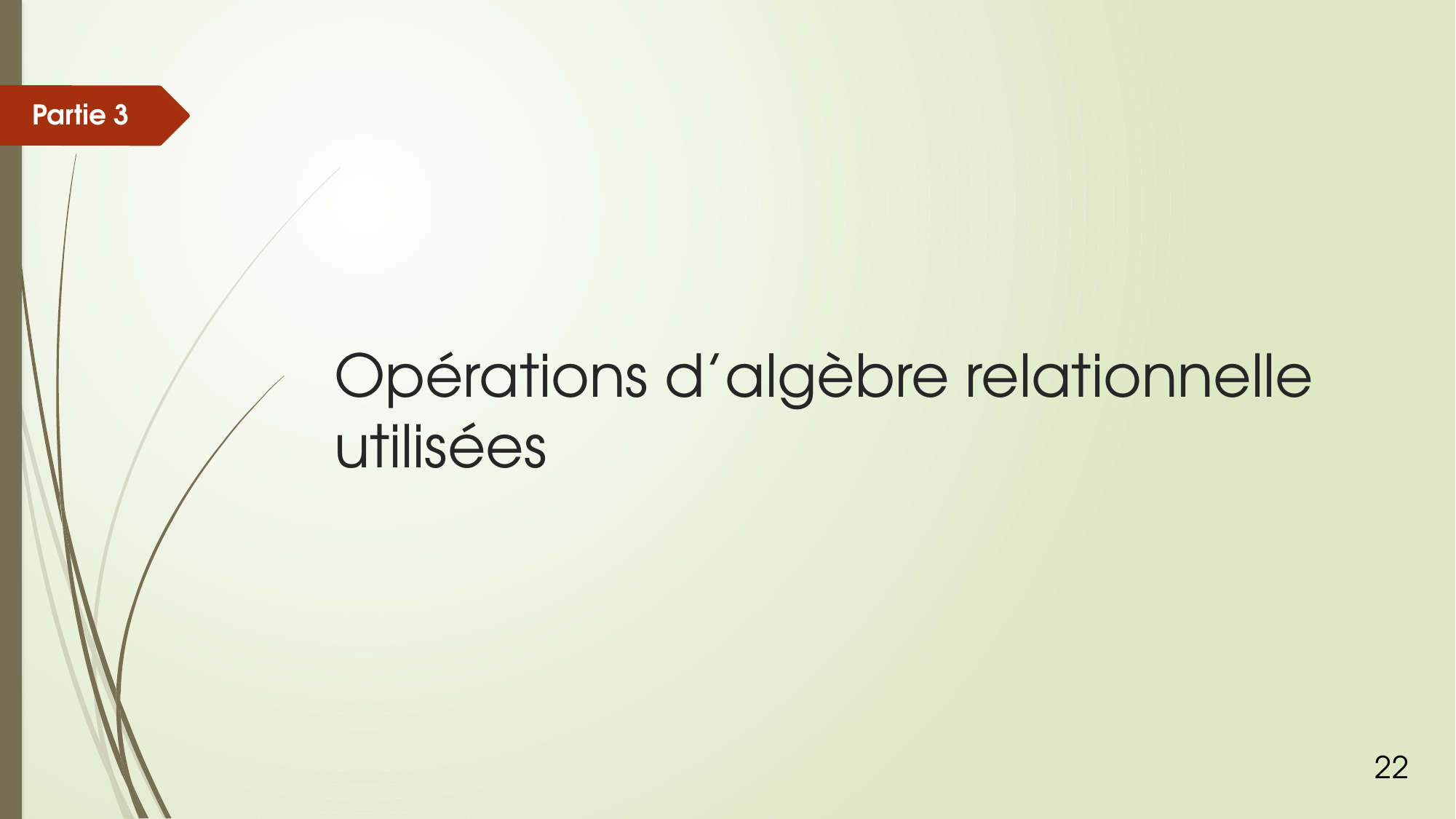

Partie 3
# Opérations d’algèbre relationnelle utilisées
22